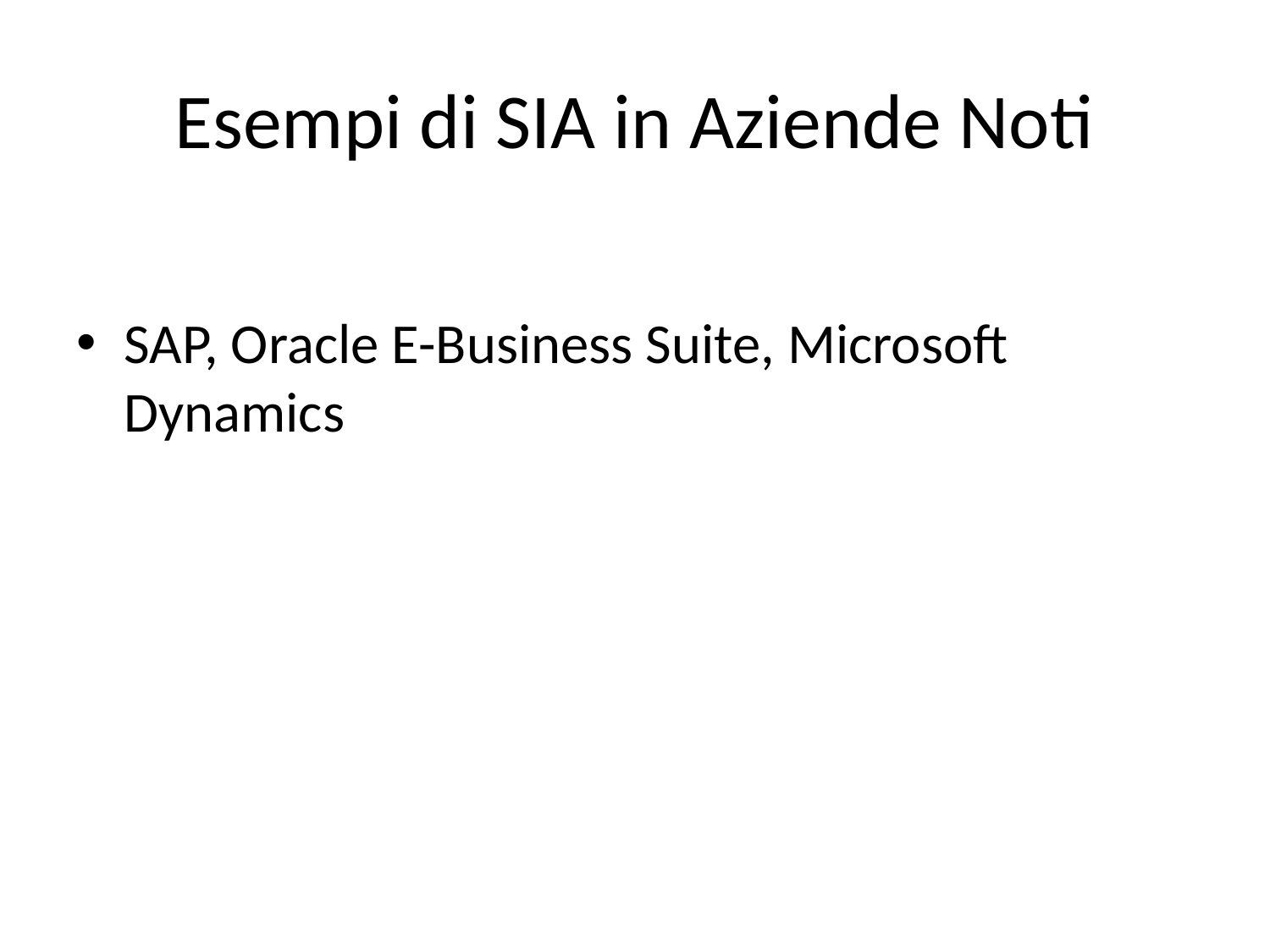

# Esempi di SIA in Aziende Noti

SAP, Oracle E-Business Suite, Microsoft Dynamics